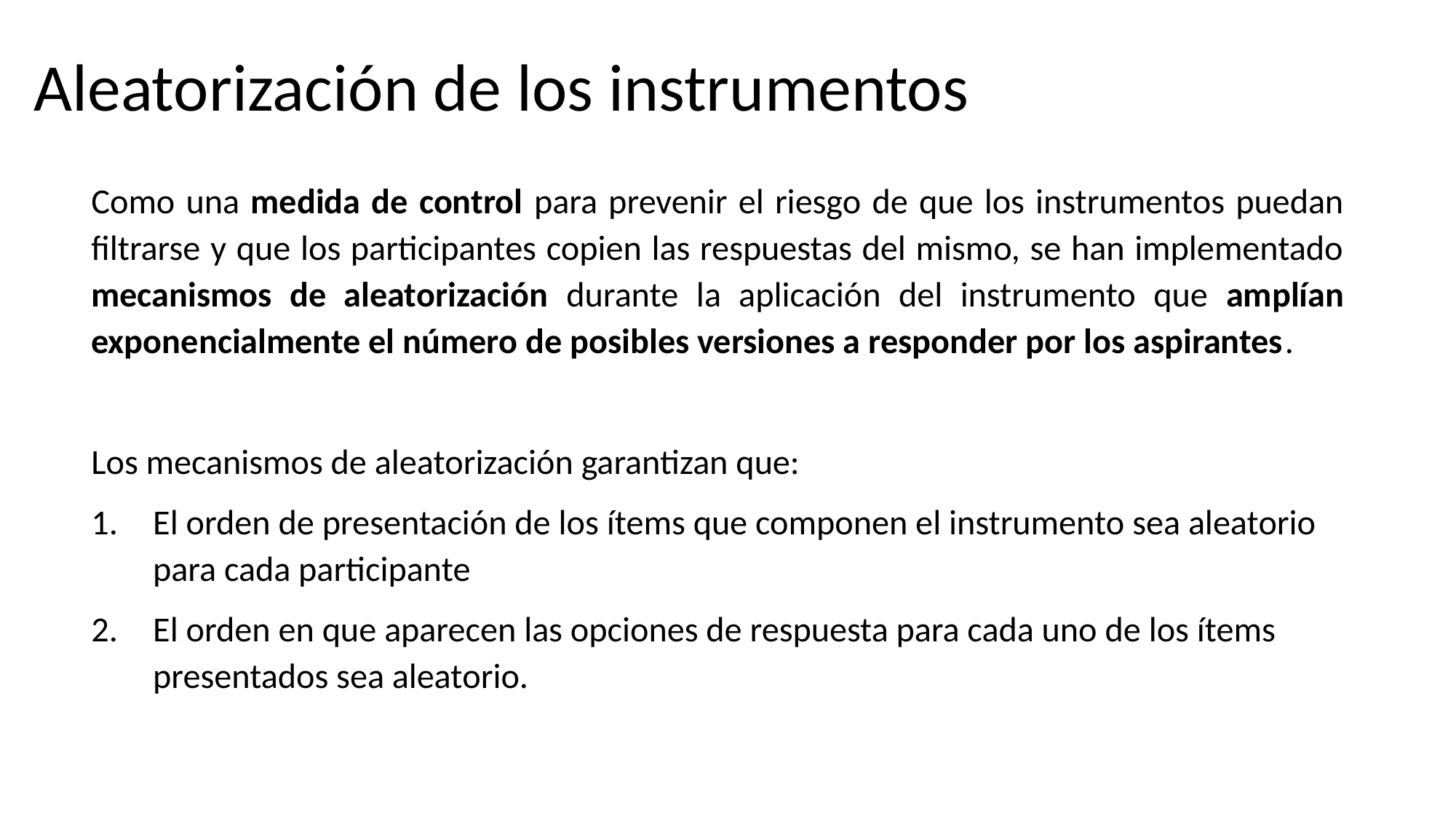

# Aleatorización de los instrumentos
Como una medida de control para prevenir el riesgo de que los instrumentos puedan filtrarse y que los participantes copien las respuestas del mismo, se han implementado mecanismos de aleatorización durante la aplicación del instrumento que amplían exponencialmente el número de posibles versiones a responder por los aspirantes.

Los mecanismos de aleatorización garantizan que:
El orden de presentación de los ítems que componen el instrumento sea aleatorio para cada participante
El orden en que aparecen las opciones de respuesta para cada uno de los ítems presentados sea aleatorio.